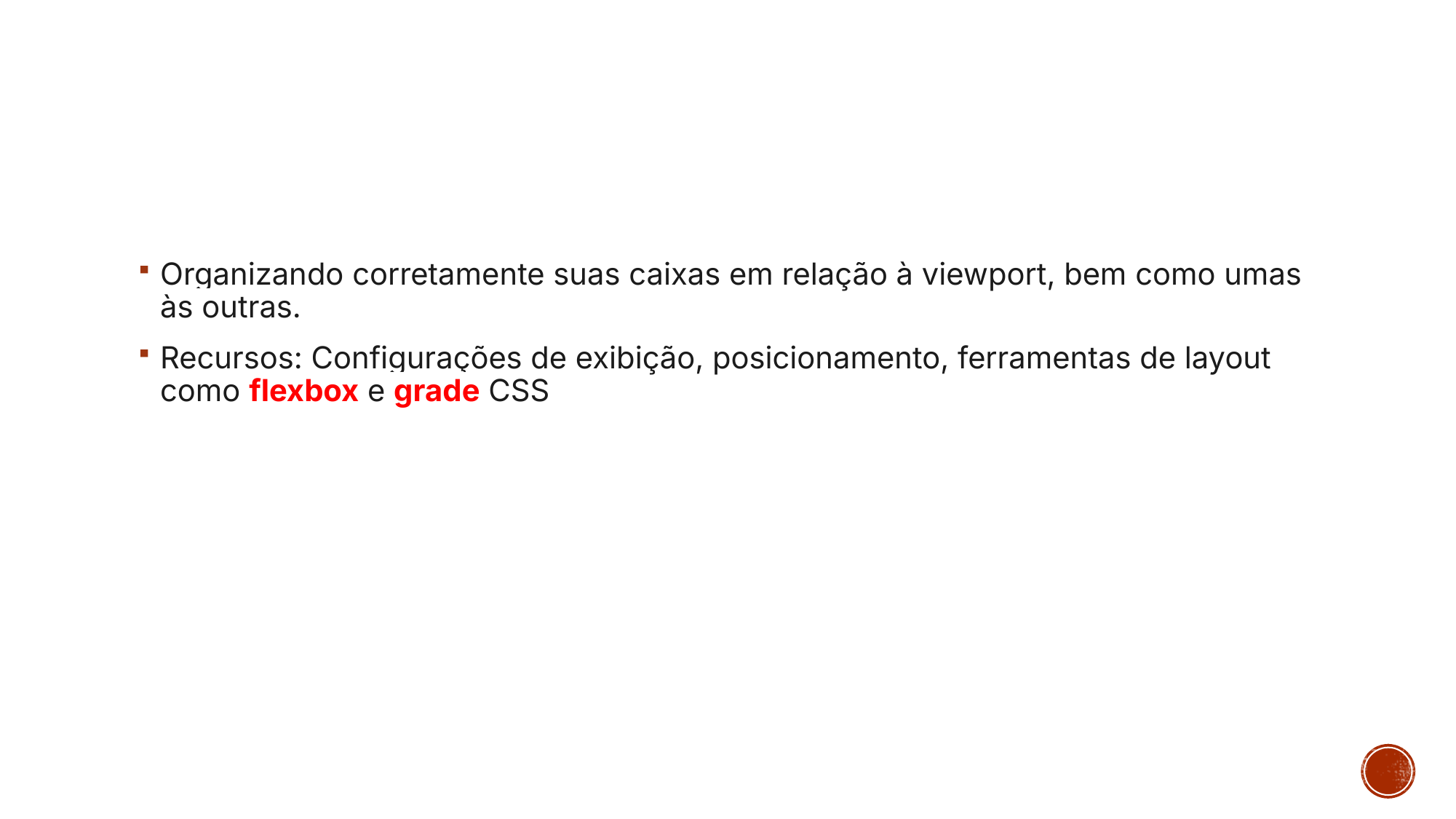

#
Organizando corretamente suas caixas em relação à viewport, bem como umas às outras.
Recursos: Configurações de exibição, posicionamento, ferramentas de layout como flexbox e grade CSS